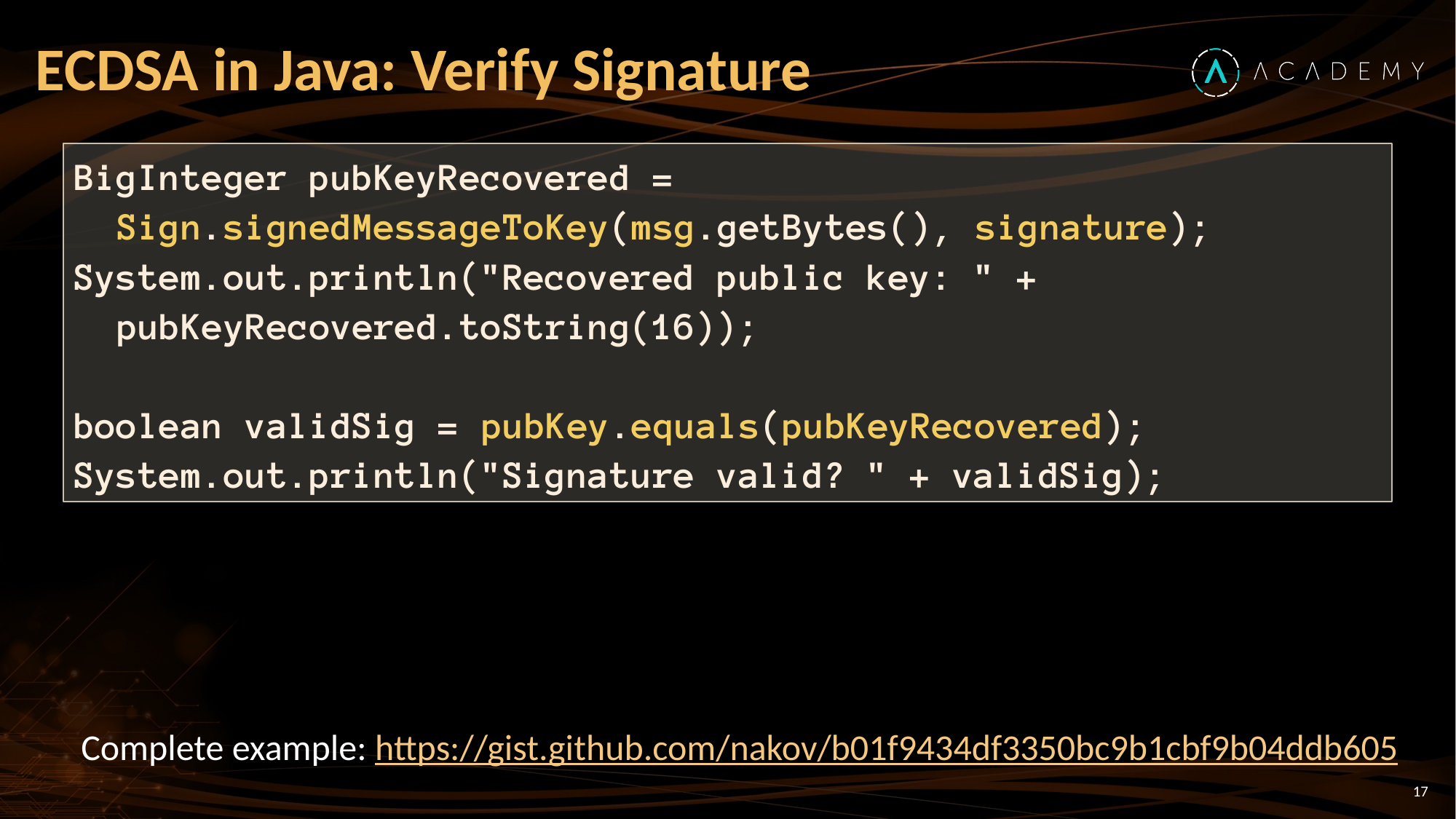

# ECDSA in Java: Verify Signature
BigInteger pubKeyRecovered =
  Sign.signedMessageToKey(msg.getBytes(), signature);
System.out.println("Recovered public key: " +
  pubKeyRecovered.toString(16));

boolean validSig = pubKey.equals(pubKeyRecovered);
System.out.println("Signature valid? " + validSig);
Complete example: https://gist.github.com/nakov/b01f9434df3350bc9b1cbf9b04ddb605
17